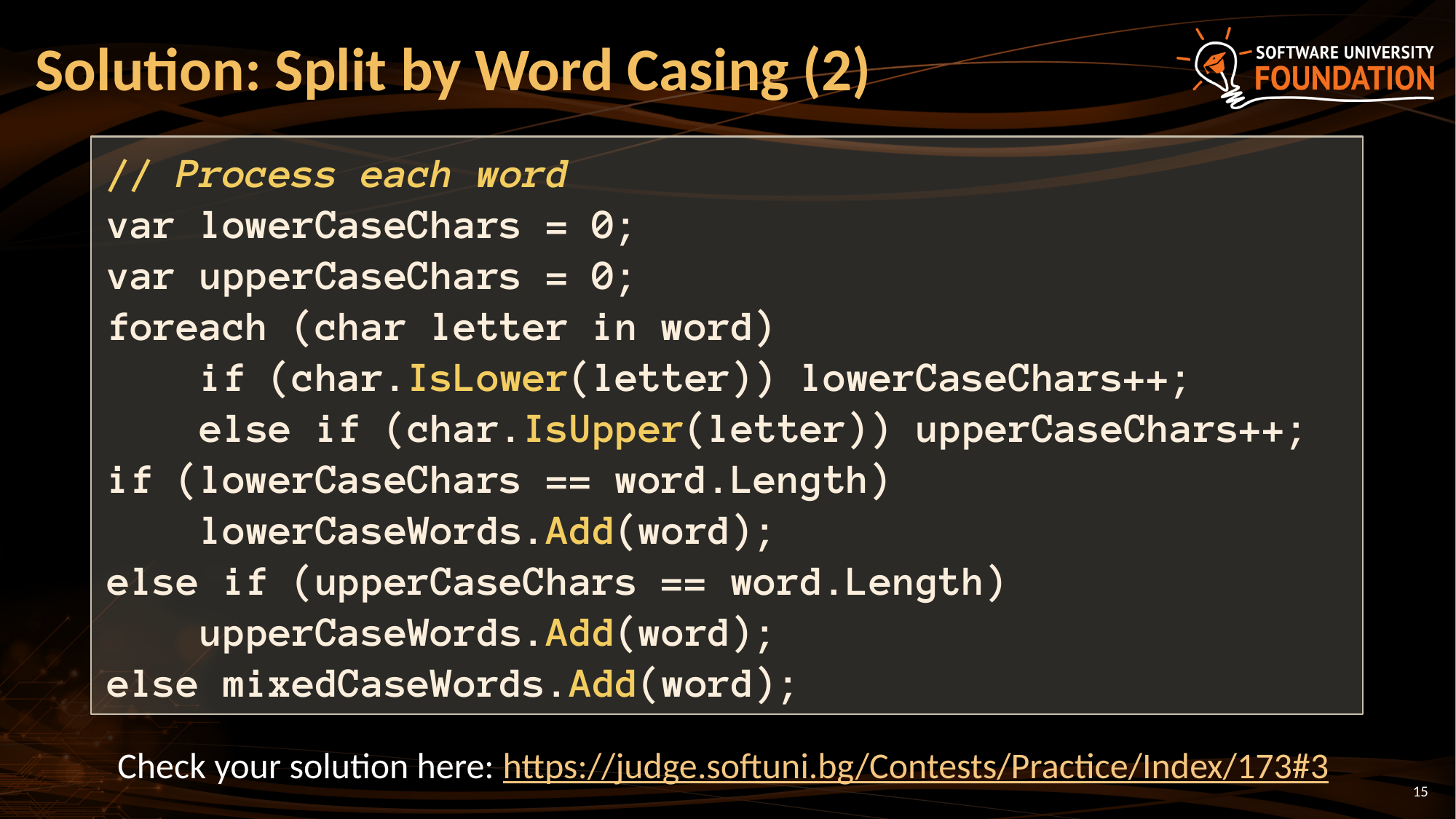

# Solution: Split by Word Casing (2)
// Process each word
var lowerCaseChars = 0;
var upperCaseChars = 0;
foreach (char letter in word)
    if (char.IsLower(letter)) lowerCaseChars++;
    else if (char.IsUpper(letter)) upperCaseChars++;
if (lowerCaseChars == word.Length)
    lowerCaseWords.Add(word);
else if (upperCaseChars == word.Length)
    upperCaseWords.Add(word);
else mixedCaseWords.Add(word);
Check your solution here: https://judge.softuni.bg/Contests/Practice/Index/173#3
15